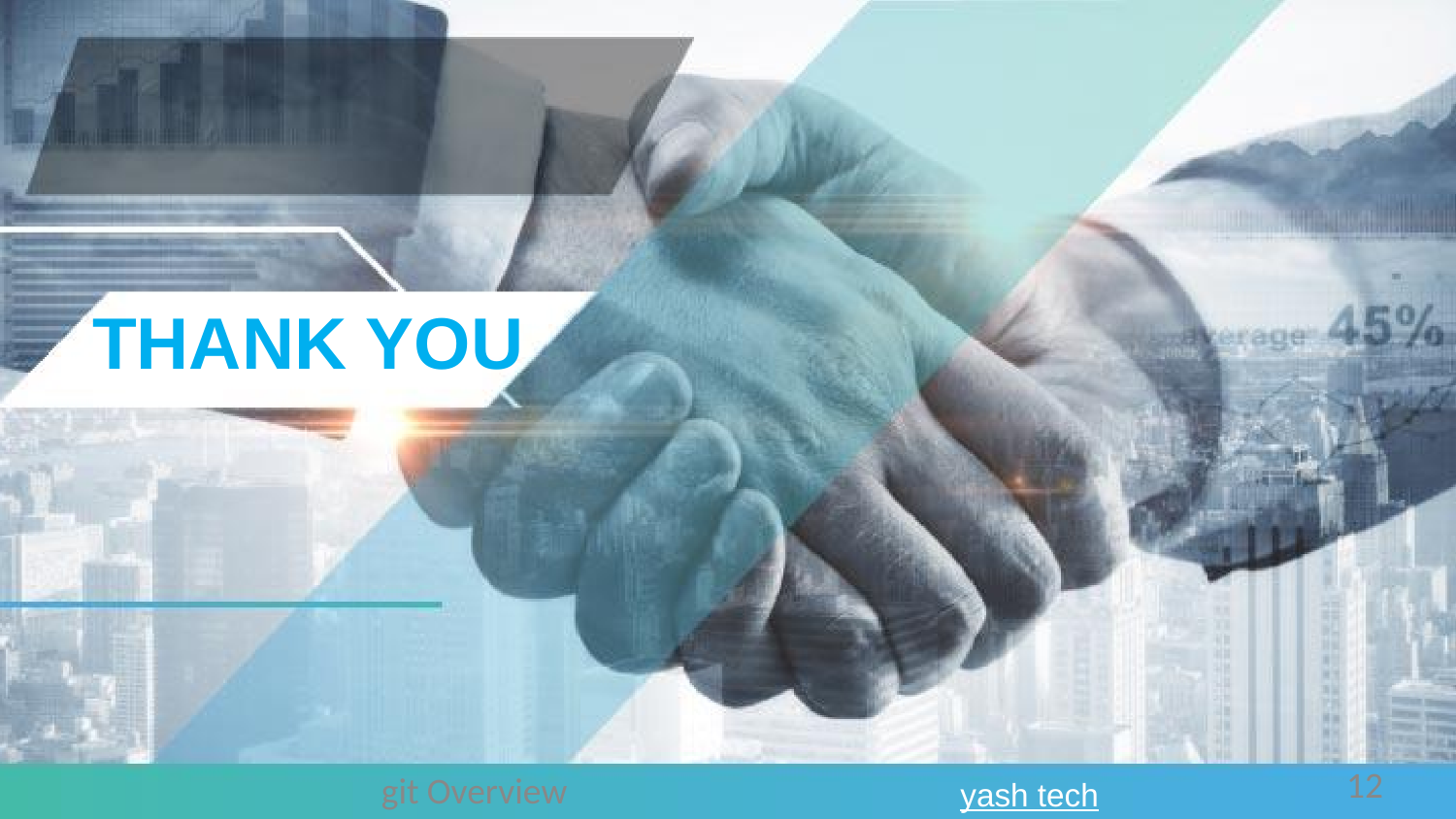

# THANK YOU
12
git Overview
yash tech